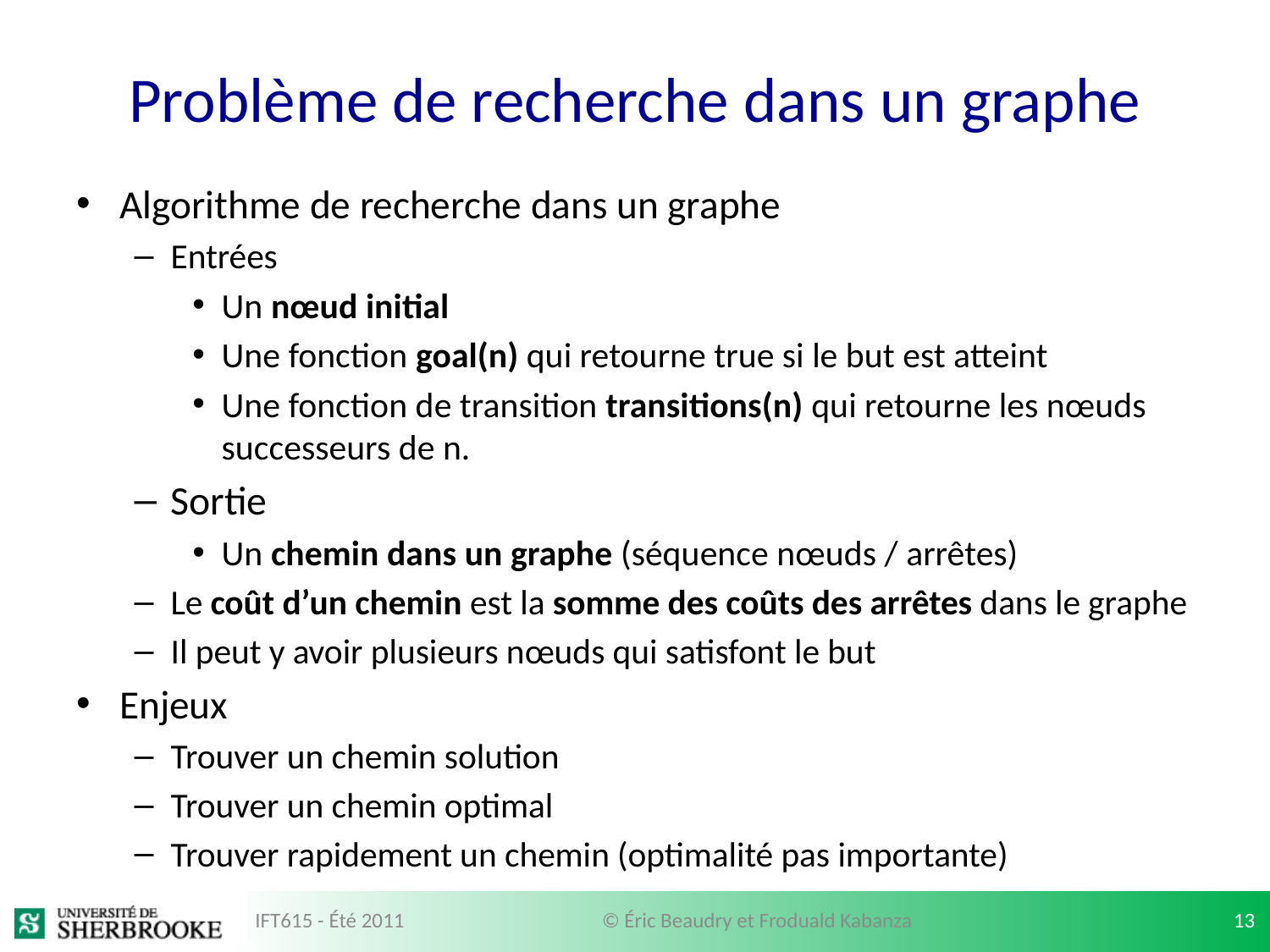

# Problème de recherche dans un graphe
Algorithme de recherche dans un graphe
Entrées
Un nœud initial
Une fonction goal(n) qui retourne true si le but est atteint
Une fonction de transition transitions(n) qui retourne les nœuds successeurs de n.
Sortie
Un chemin dans un graphe (séquence nœuds / arrêtes)
Le coût d’un chemin est la somme des coûts des arrêtes dans le graphe
Il peut y avoir plusieurs nœuds qui satisfont le but
Enjeux
Trouver un chemin solution
Trouver un chemin optimal
Trouver rapidement un chemin (optimalité pas importante)
IFT615 - Été 2011
© Éric Beaudry et Froduald Kabanza
13